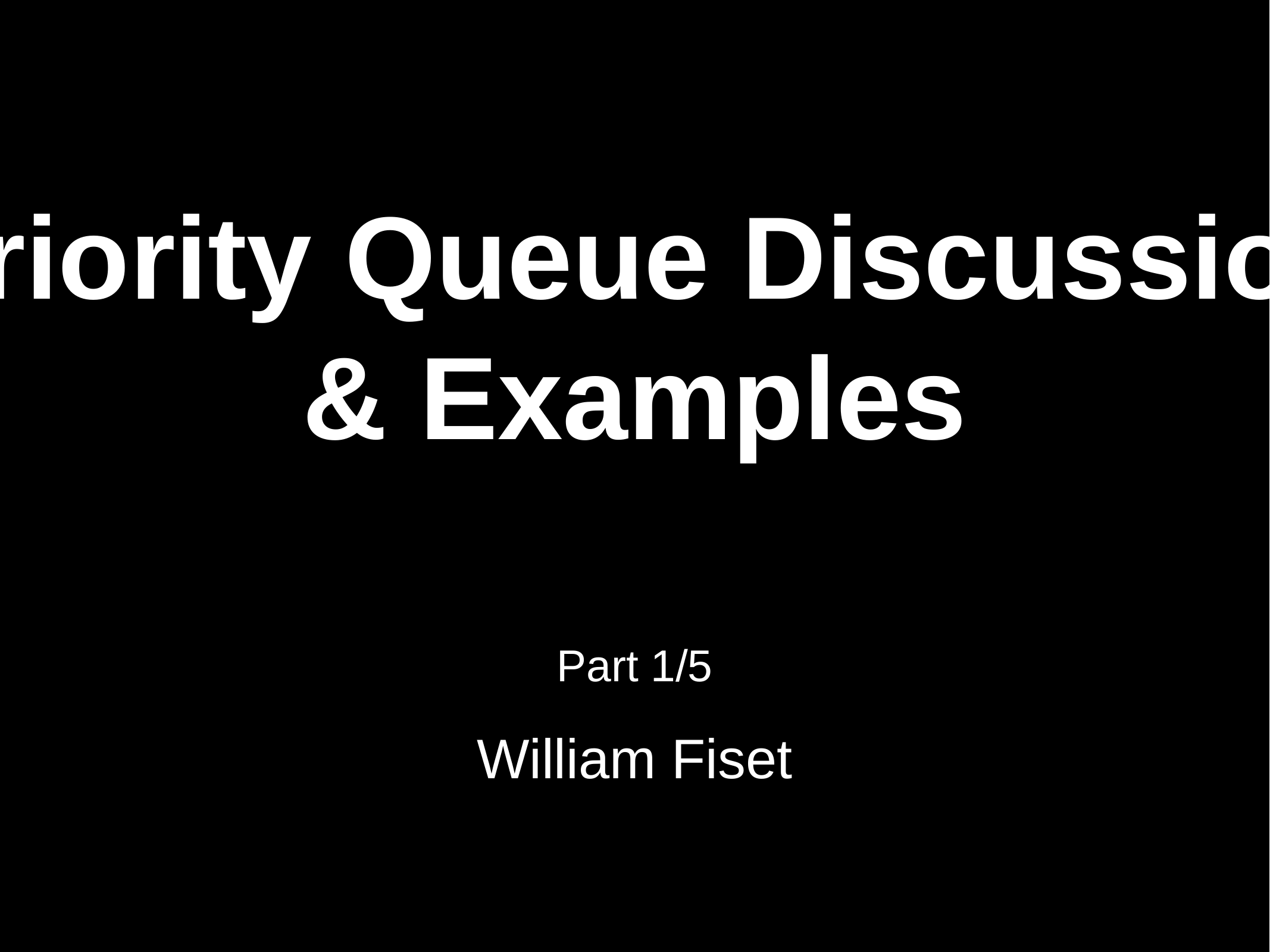

# Priority Queue Discussion
& Examples
Part 1/5
William Fiset